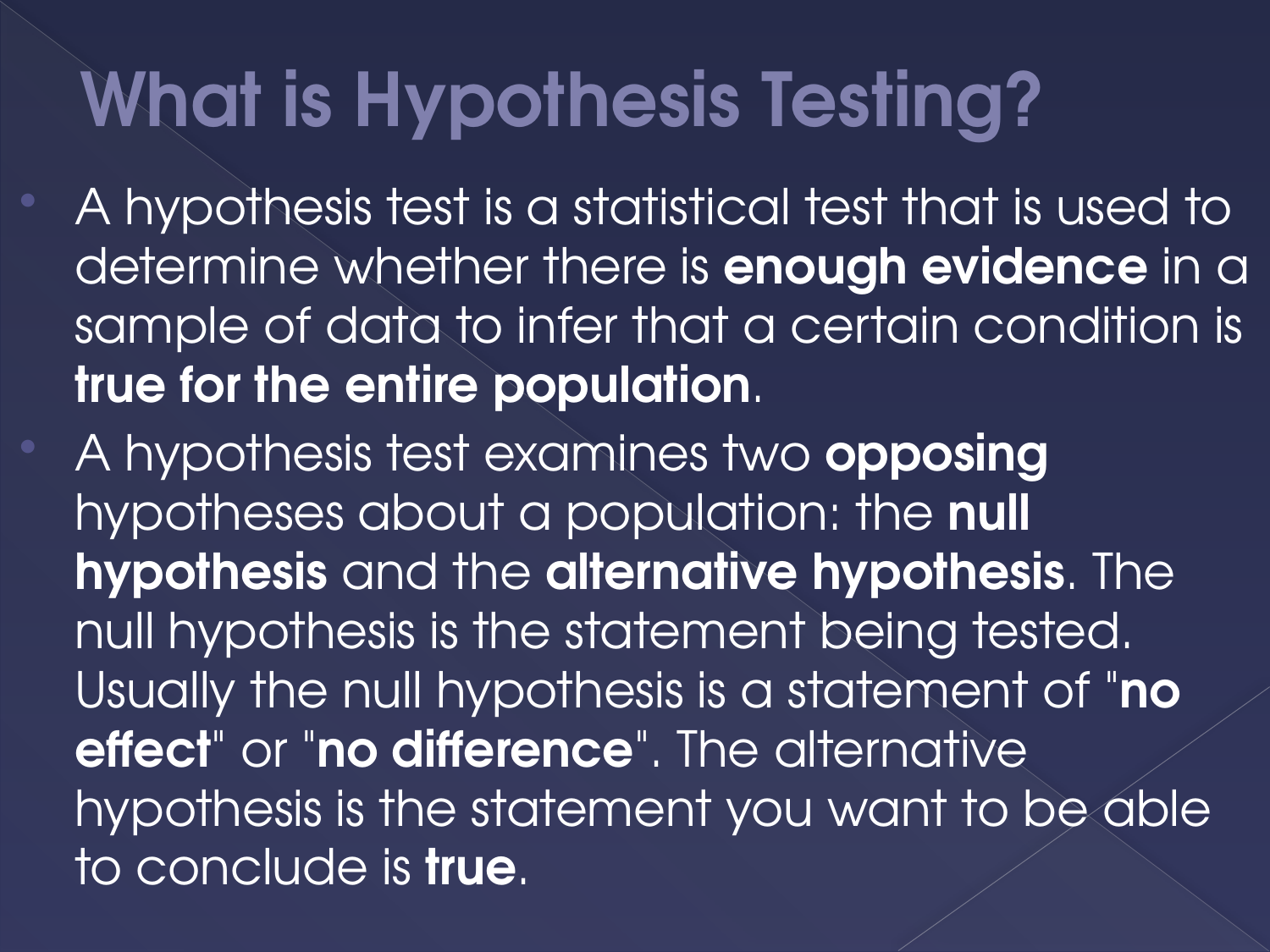

# What is Hypothesis Testing?
A hypothesis test is a statistical test that is used to determine whether there is enough evidence in a sample of data to infer that a certain condition is true for the entire population.
A hypothesis test examines two opposing hypotheses about a population: the null hypothesis and the alternative hypothesis. The null hypothesis is the statement being tested. Usually the null hypothesis is a statement of "no effect" or "no difference". The alternative hypothesis is the statement you want to be able to conclude is true.